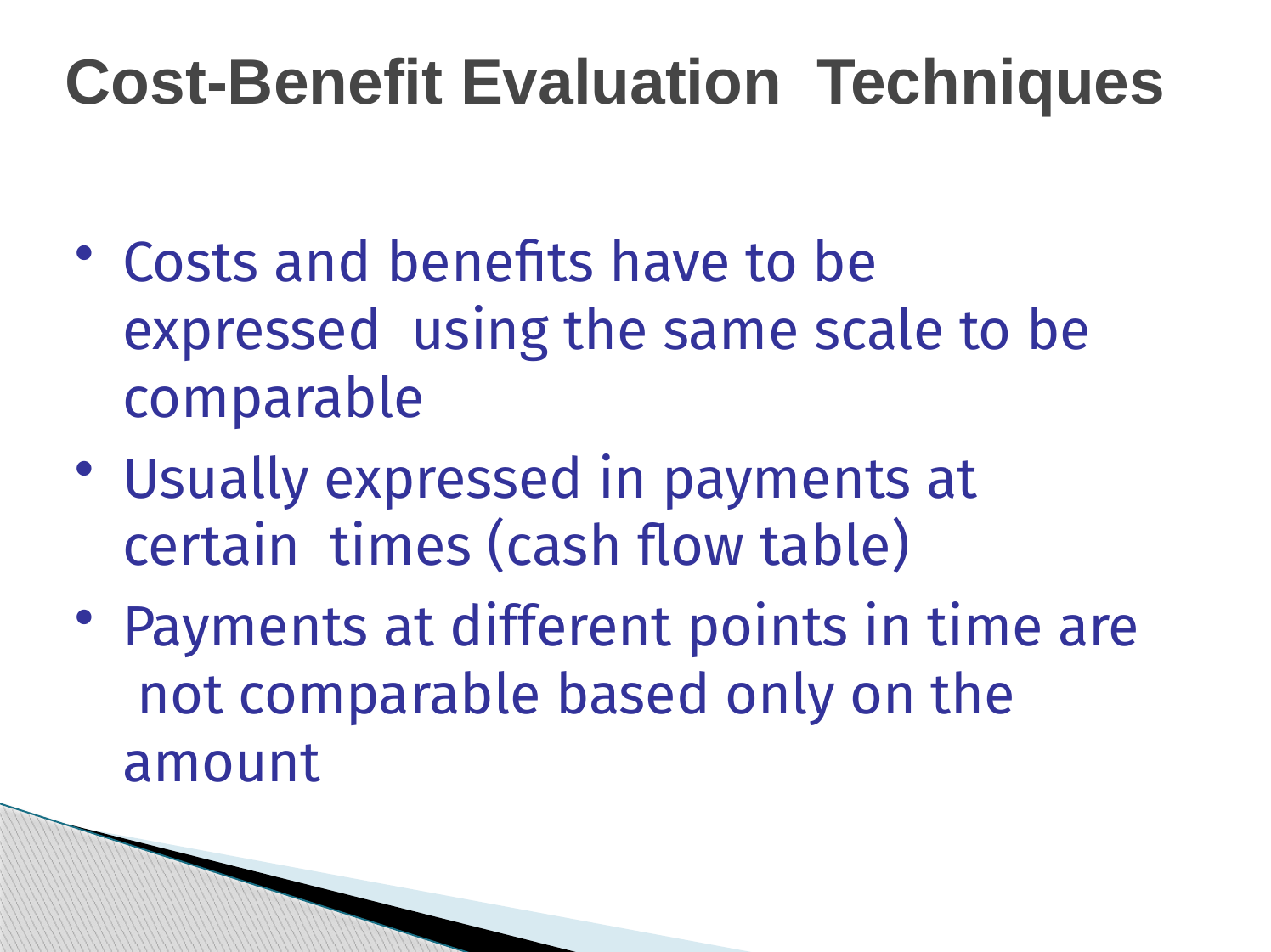

# Cost-Benefit Evaluation  Techniques
Costs and benefits have to be expressed  using the same scale to be comparable
Usually expressed in payments at certain  times (cash flow table)
Payments at different points in time are  not comparable based only on the  amount